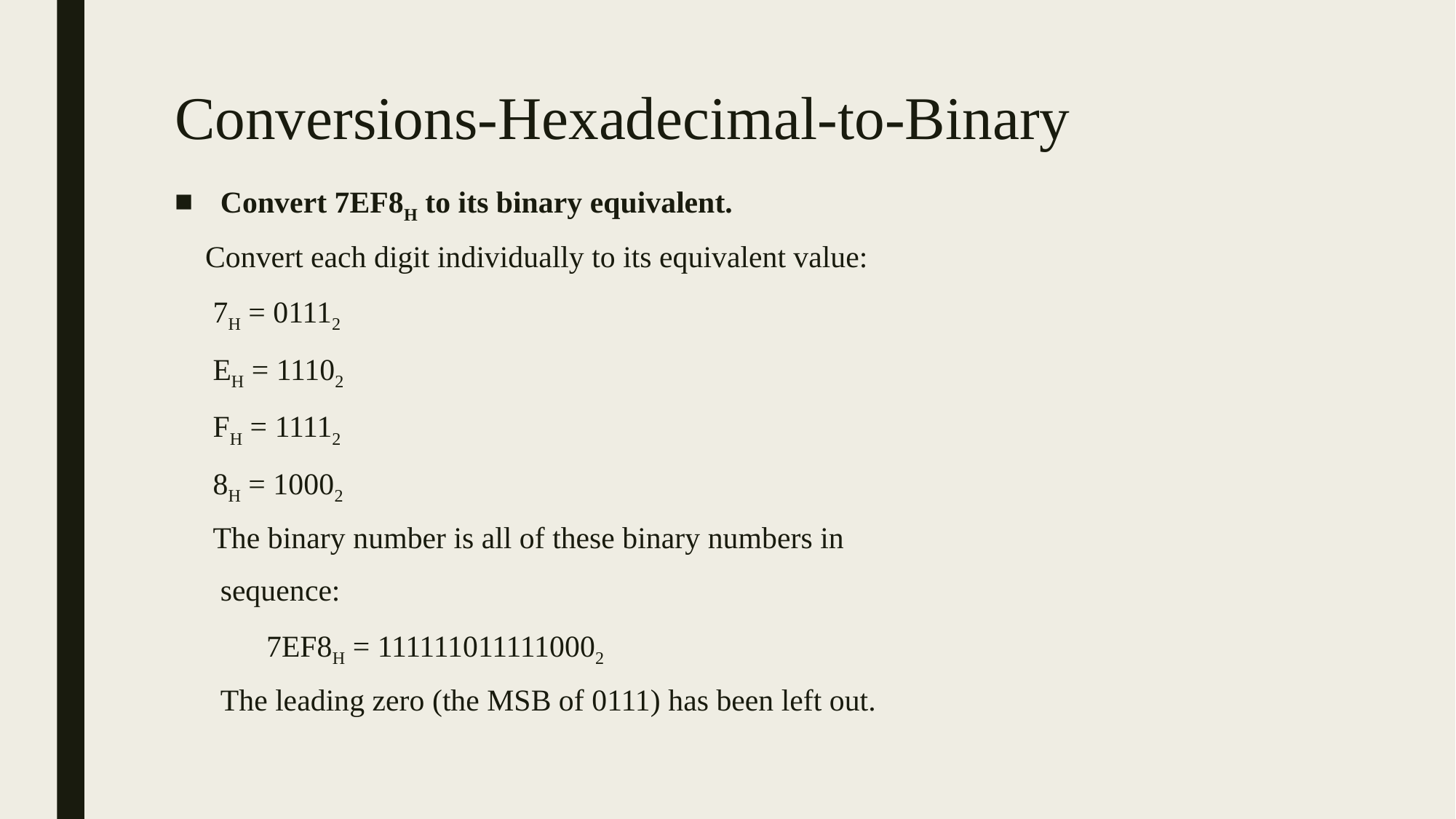

# Conversions-Hexadecimal-to-Binary
Convert 7EF8H to its binary equivalent.
    Convert each digit individually to its equivalent value:
     7H = 01112
     EH = 11102
     FH = 11112
     8H = 10002
     The binary number is all of these binary numbers in
      sequence:
            7EF8H = 1111110111110002
      The leading zero (the MSB of 0111) has been left out.